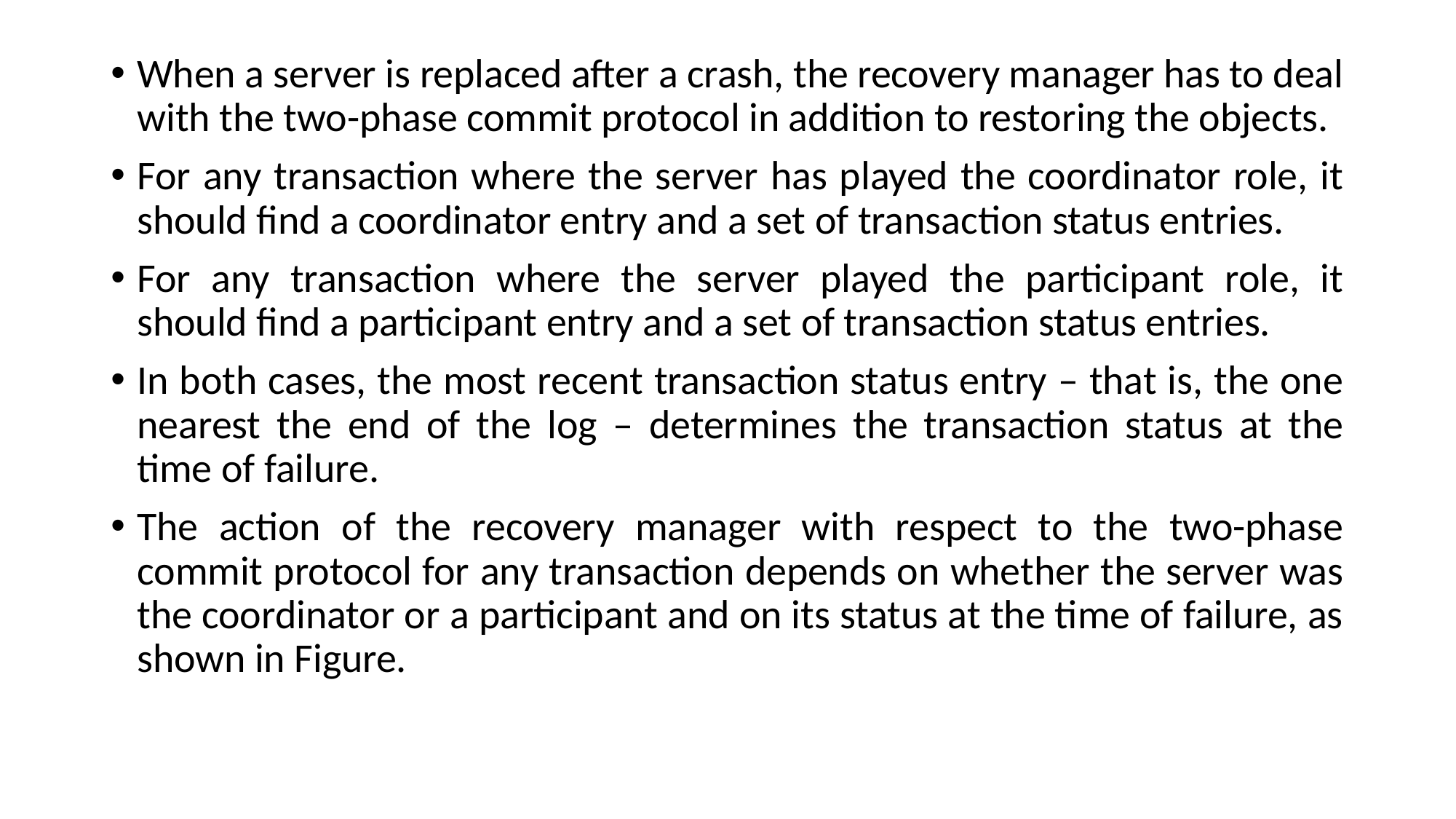

When a server is replaced after a crash, the recovery manager has to deal with the two-phase commit protocol in addition to restoring the objects.
For any transaction where the server has played the coordinator role, it should find a coordinator entry and a set of transaction status entries.
For any transaction where the server played the participant role, it should find a participant entry and a set of transaction status entries.
In both cases, the most recent transaction status entry – that is, the one nearest the end of the log – determines the transaction status at the time of failure.
The action of the recovery manager with respect to the two-phase commit protocol for any transaction depends on whether the server was the coordinator or a participant and on its status at the time of failure, as shown in Figure.